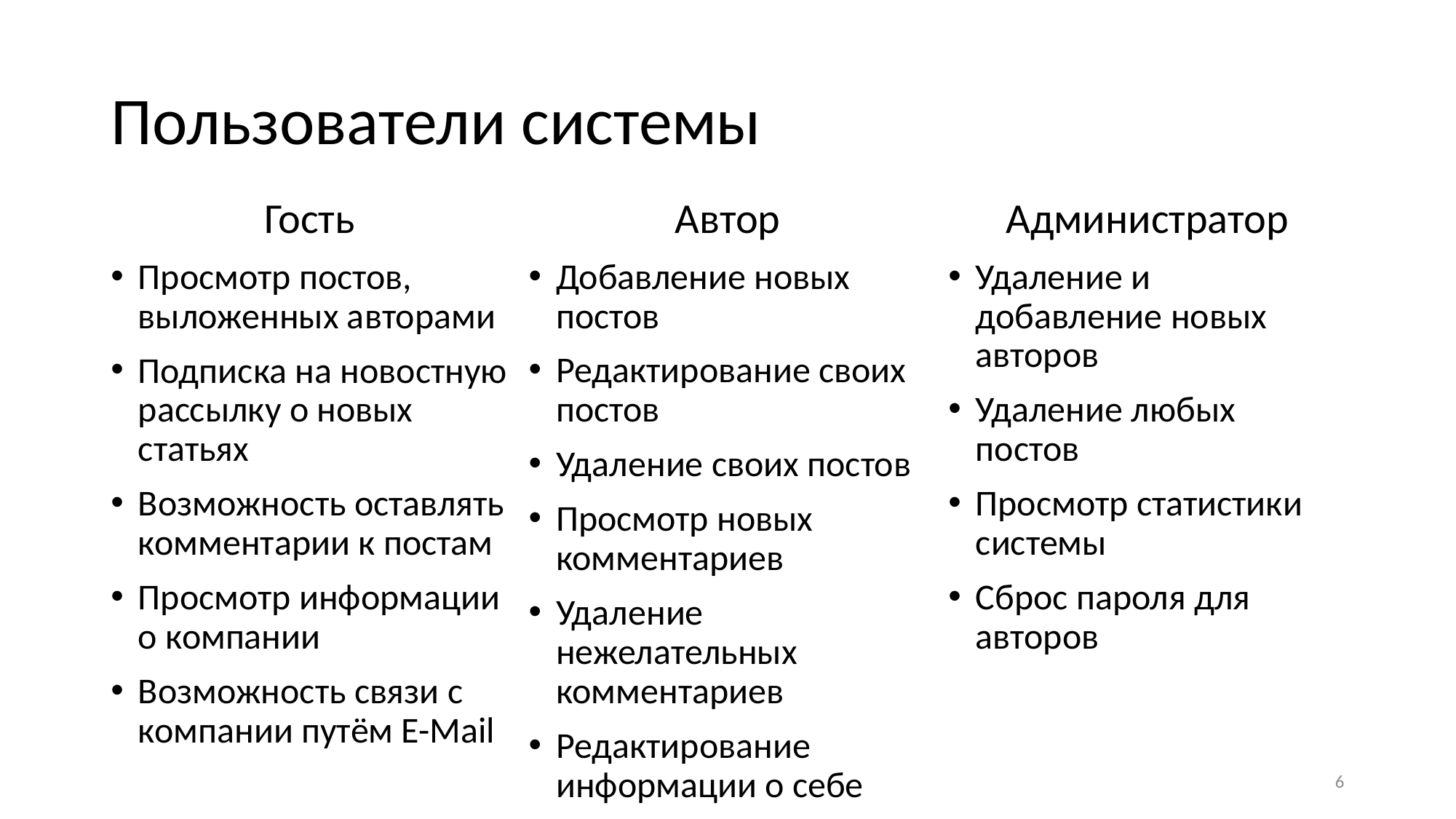

# Пользователи системы
Гость
Просмотр постов, выложенных авторами
Подписка на новостную рассылку о новых статьях
Возможность оставлять комментарии к постам
Просмотр информации о компании
Возможность связи с компании путём E-Mail
Автор
Добавление новых постов
Редактирование своих постов
Удаление своих постов
Просмотр новых комментариев
Удаление нежелательных комментариев
Редактирование информации о себе

Администратор
Удаление и добавление новых авторов
Удаление любых постов
Просмотр статистики системы
Сброс пароля для авторов

6